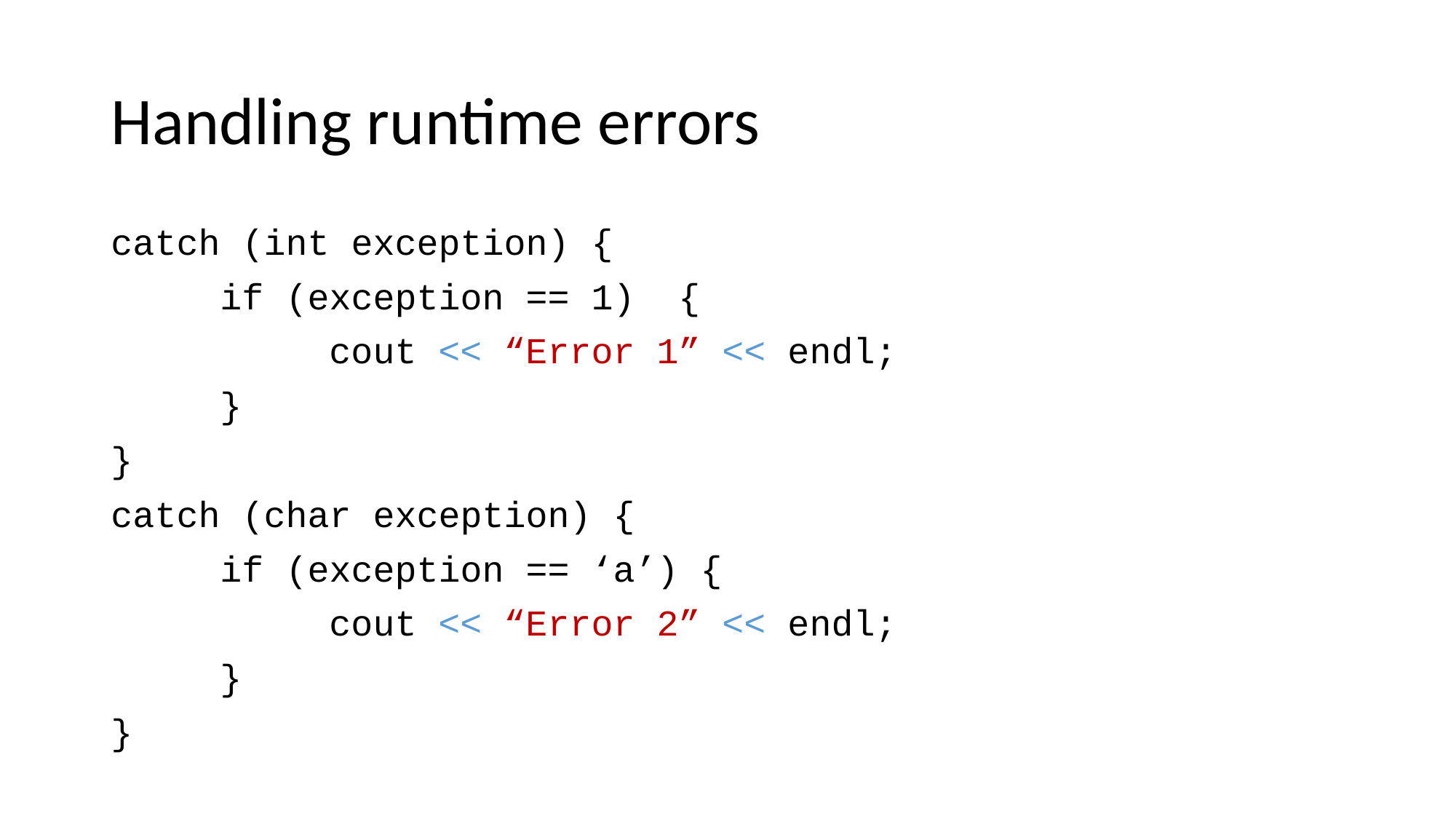

# Handling runtime errors
catch (int exception) {
	if (exception == 1)	 {
		cout << “Error 1” << endl;
	}
}
catch (char exception) {
	if (exception == ‘a’) {
		cout << “Error 2” << endl;
	}
}